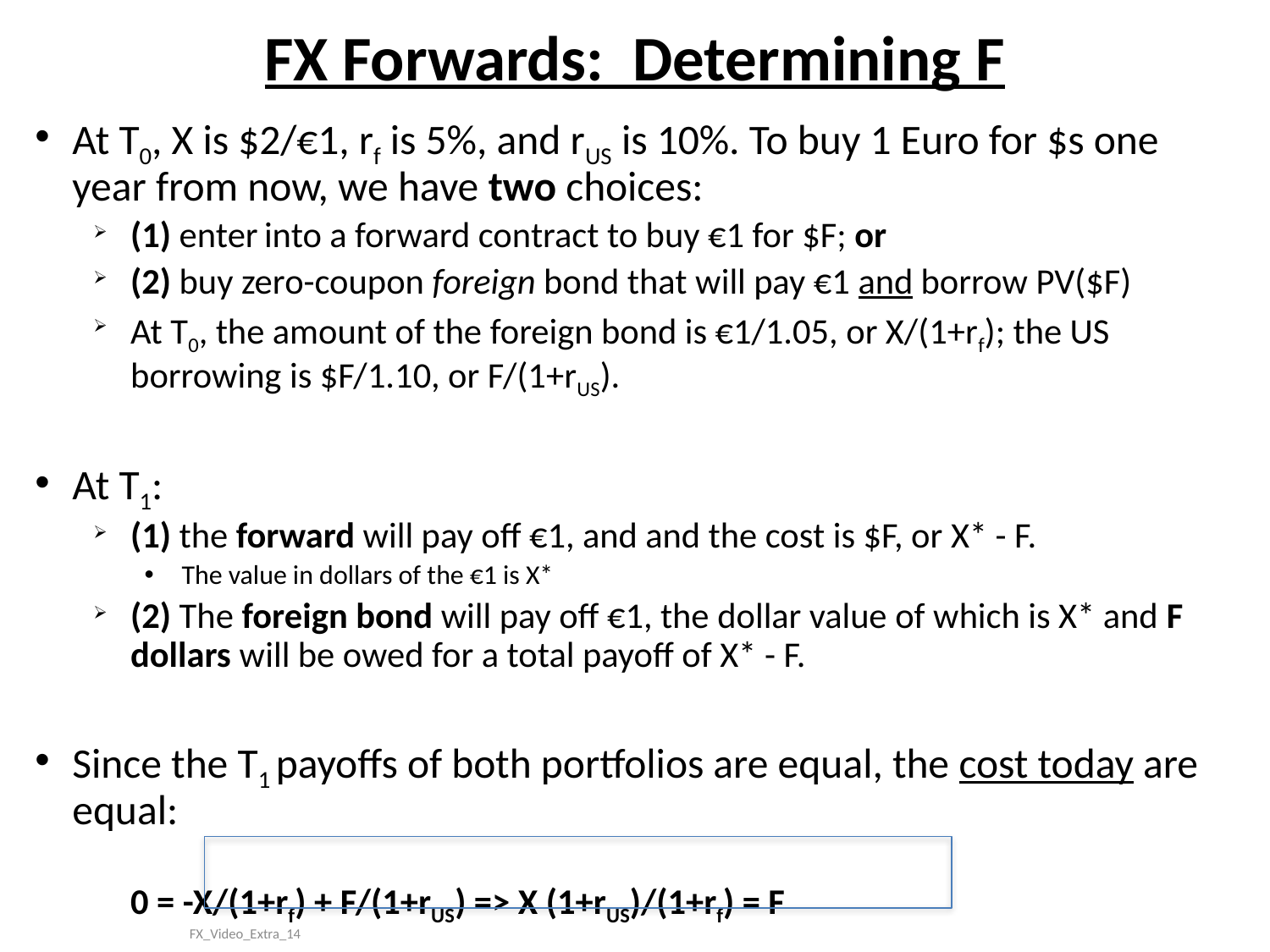

# FX Forwards:  Determining F
At T0, X is $2/€1, rf is 5%, and rUS is 10%. To buy 1 Euro for $s one year from now, we have two choices:
(1) enter into a forward contract to buy €1 for $F; or
(2) buy zero-coupon foreign bond that will pay €1 and borrow PV($F)
At T0, the amount of the foreign bond is €1/1.05, or X/(1+rf); the US borrowing is $F/1.10, or F/(1+rUS).

At T1:
(1) the forward will pay off €1, and and the cost is $F, or X* - F.
The value in dollars of the €1 is X*
(2) The foreign bond will pay off €1, the dollar value of which is X* and F dollars will be owed for a total payoff of X* - F.

Since the T1 payoffs of both portfolios are equal, the cost today are equal:

			0 = -X/(1+rf) + F/(1+rUS) => X (1+rUS)/(1+rf) = F

FX_Video_Extra_14